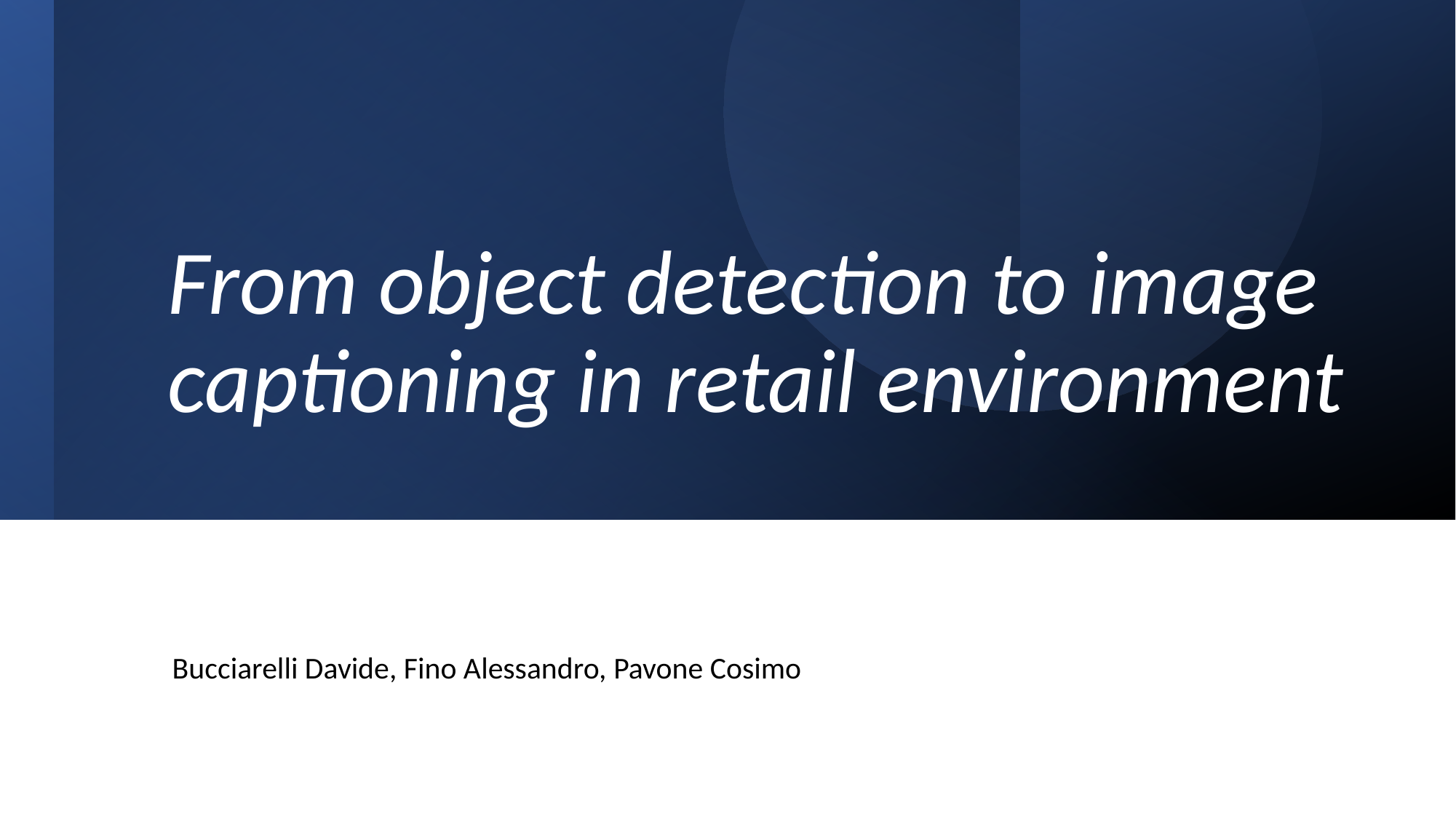

# From object detection to image captioning in retail environment
Bucciarelli Davide, Fino Alessandro, Pavone Cosimo